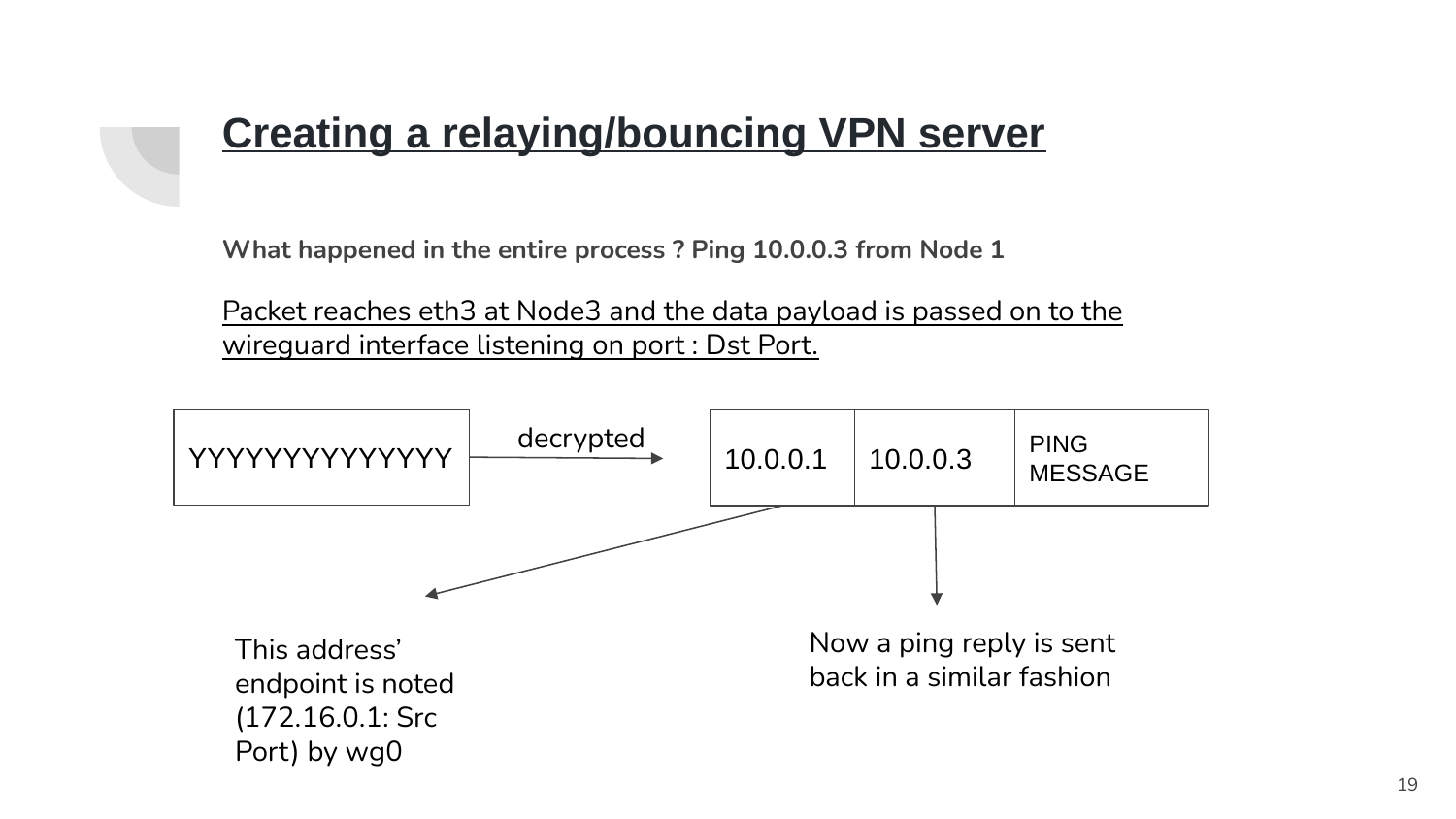

# Creating a relaying/bouncing VPN server
What happened in the entire process ? Ping 10.0.0.3 from Node 1
Packet reaches eth3 at Node3 and the data payload is passed on to the wireguard interface listening on port : Dst Port.
decrypted
YYYYYYYYYYYYYY
10.0.0.1
10.0.0.3
PING MESSAGE
Now a ping reply is sent back in a similar fashion
This address’ endpoint is noted (172.16.0.1: Src Port) by wg0
19